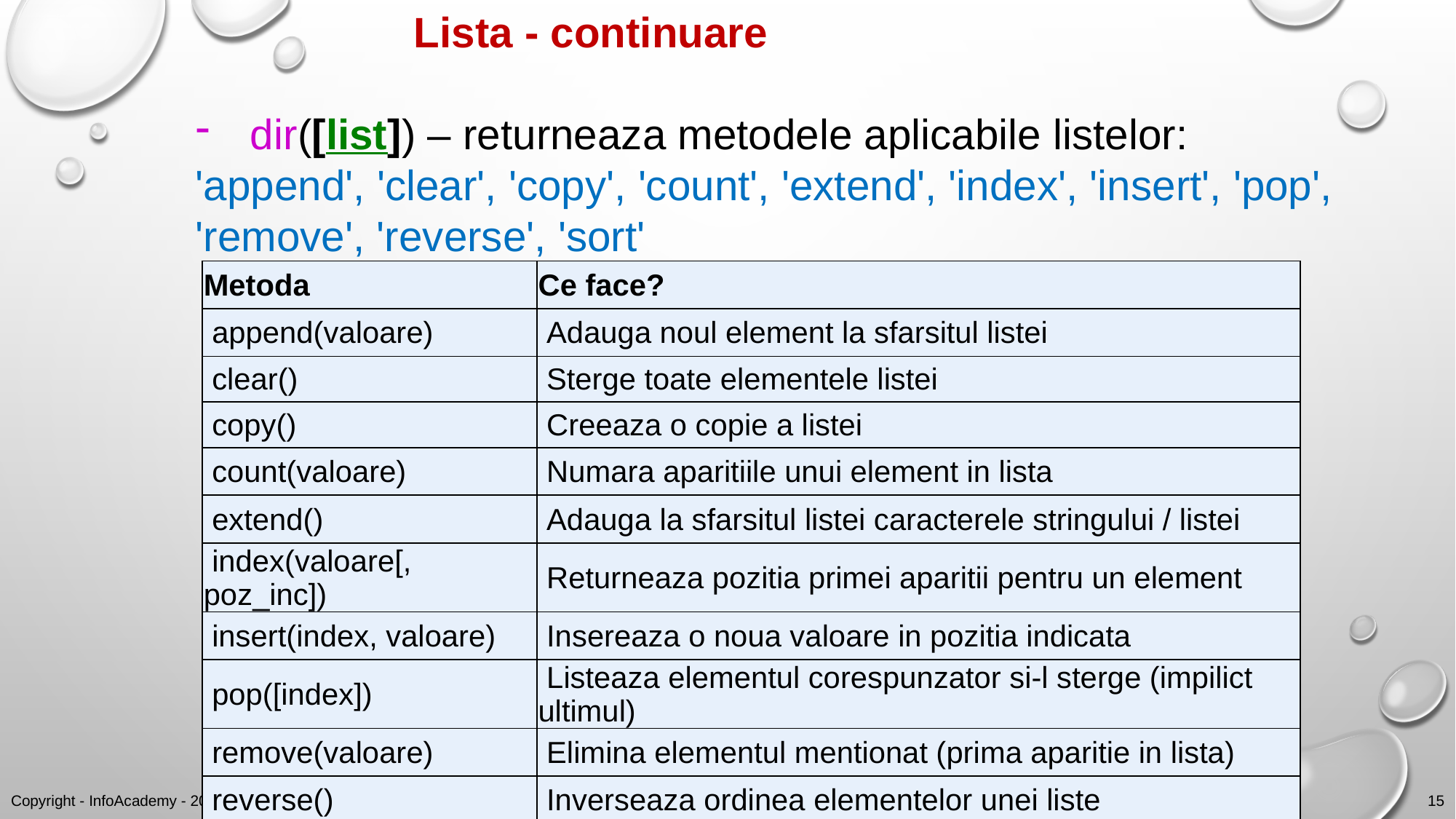

Lista - continuare

dir([list]) – returneaza metodele aplicabile listelor:
'append', 'clear', 'copy', 'count', 'extend', 'index', 'insert', 'pop', 'remove', 'reverse', 'sort'

| Metoda | Ce face? |
| --- | --- |
| append(valoare) | Adauga noul element la sfarsitul listei |
| clear() | Sterge toate elementele listei |
| copy() | Creeaza o copie a listei |
| count(valoare) | Numara aparitiile unui element in lista |
| extend() | Adauga la sfarsitul listei caracterele stringului / listei |
| index(valoare[, poz\_inc]) | Returneaza pozitia primei aparitii pentru un element |
| insert(index, valoare) | Insereaza o noua valoare in pozitia indicata |
| pop([index]) | Listeaza elementul corespunzator si-l sterge (impilict ultimul) |
| remove(valoare) | Elimina elementul mentionat (prima aparitie in lista) |
| reverse() | Inverseaza ordinea elementelor unei liste |
| sort() | Sorteaza elementele listei (numere, car\_spec, stringuri) |
Copyright - InfoAcademy - 2016
15